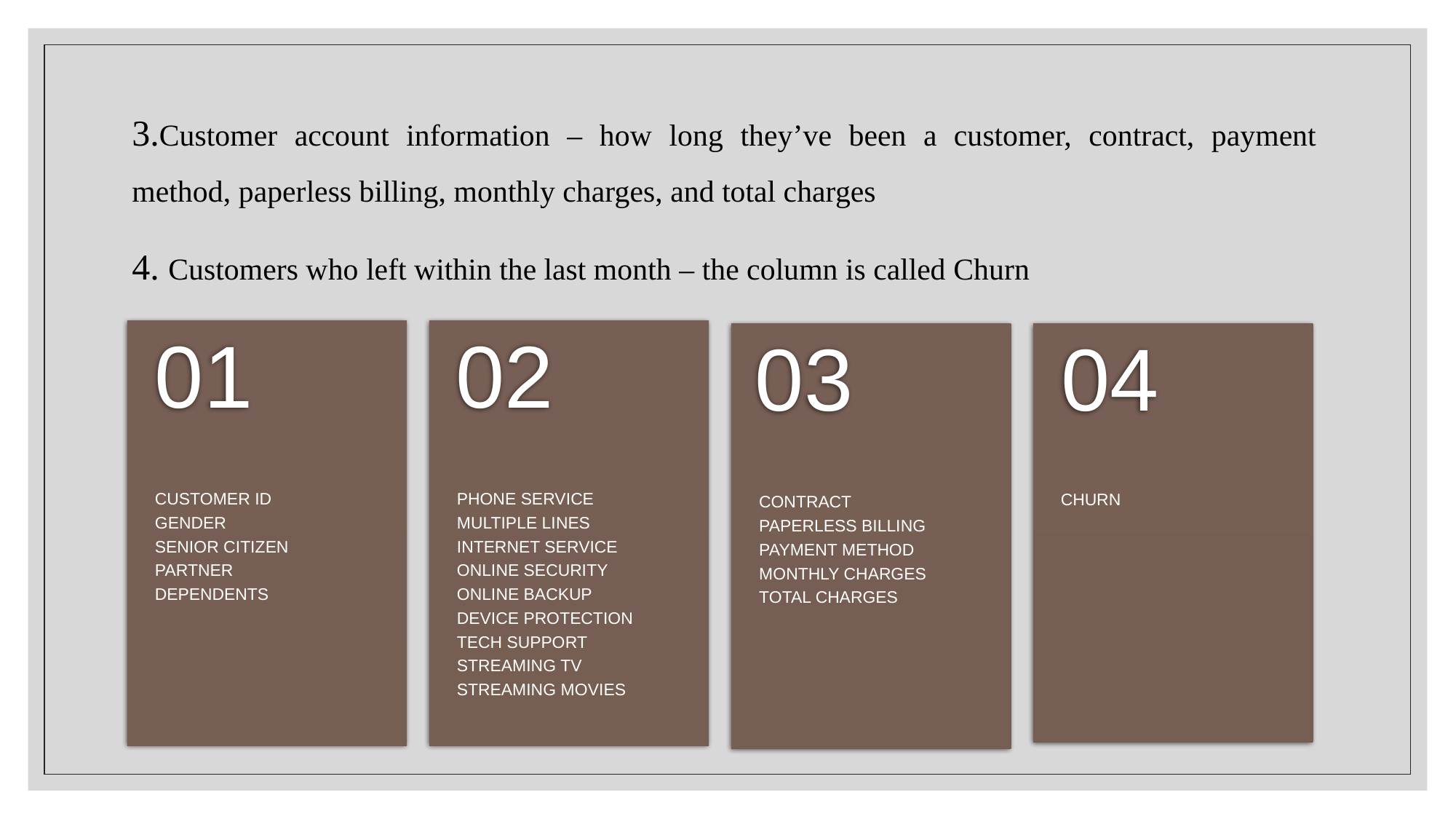

3.Customer account information – how long they’ve been a customer, contract, payment method, paperless billing, monthly charges, and total charges
4. Customers who left within the last month – the column is called Churn
CUSTOMER ID
GENDER
SENIOR CITIZEN
PARTNER
DEPENDENTS
01
PHONE SERVICE
MULTIPLE LINES
INTERNET SERVICE
ONLINE SECURITY
ONLINE BACKUP
DEVICE PROTECTION
TECH SUPPORT
STREAMING TV
STREAMING MOVIES
02
CONTRACT
PAPERLESS BILLING
PAYMENT METHOD
MONTHLY CHARGES
TOTAL CHARGES

03
CHURN
04